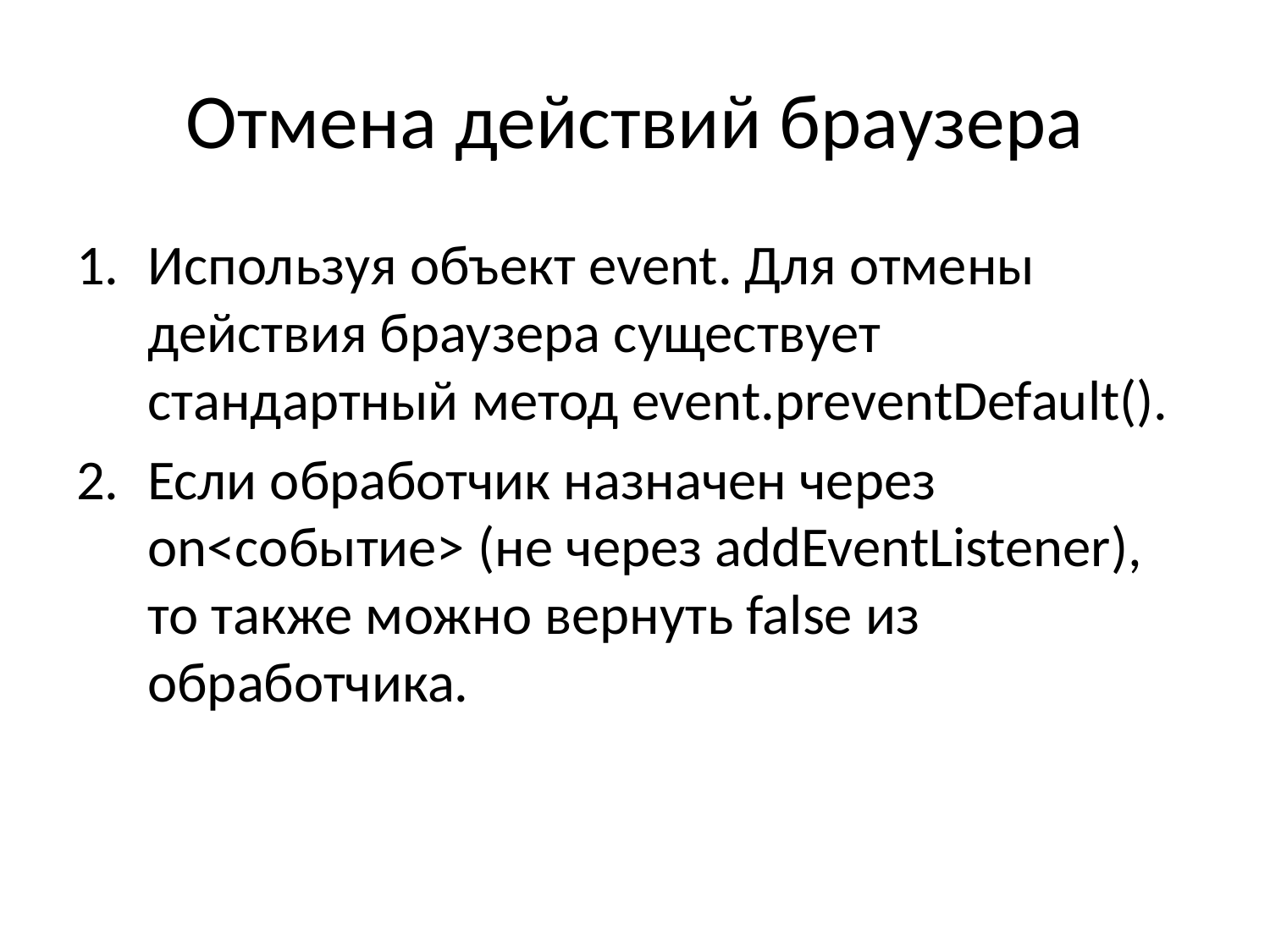

# Отмена действий браузера
Используя объект event. Для отмены действия браузера существует стандартный метод event.preventDefault().
Если обработчик назначен через on<событие> (не через addEventListener), то также можно вернуть false из обработчика.